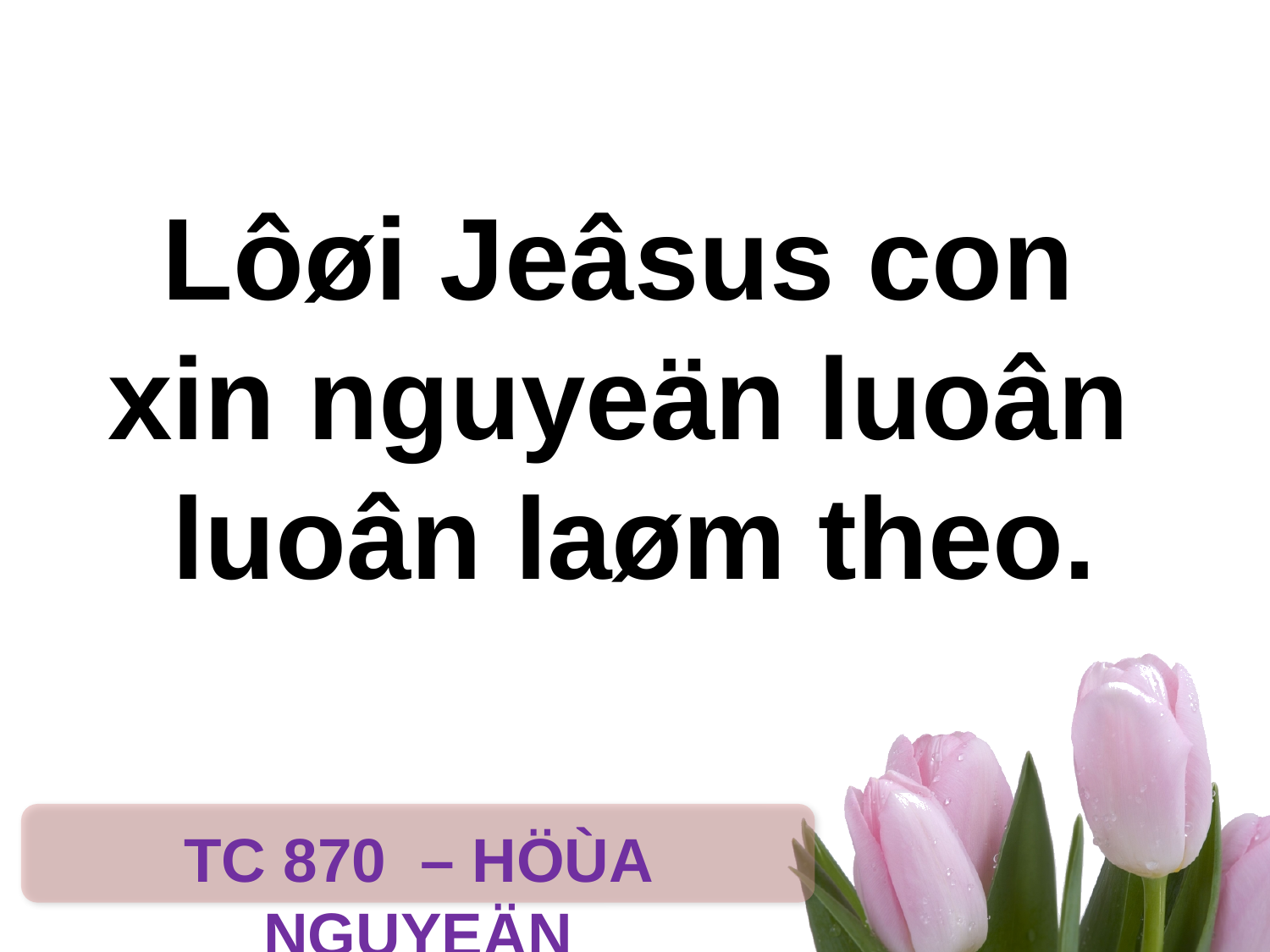

Lôøi Jeâsus con
xin nguyeän luoân
luoân laøm theo.

TC 870  – HÖÙA NGUYEÄN